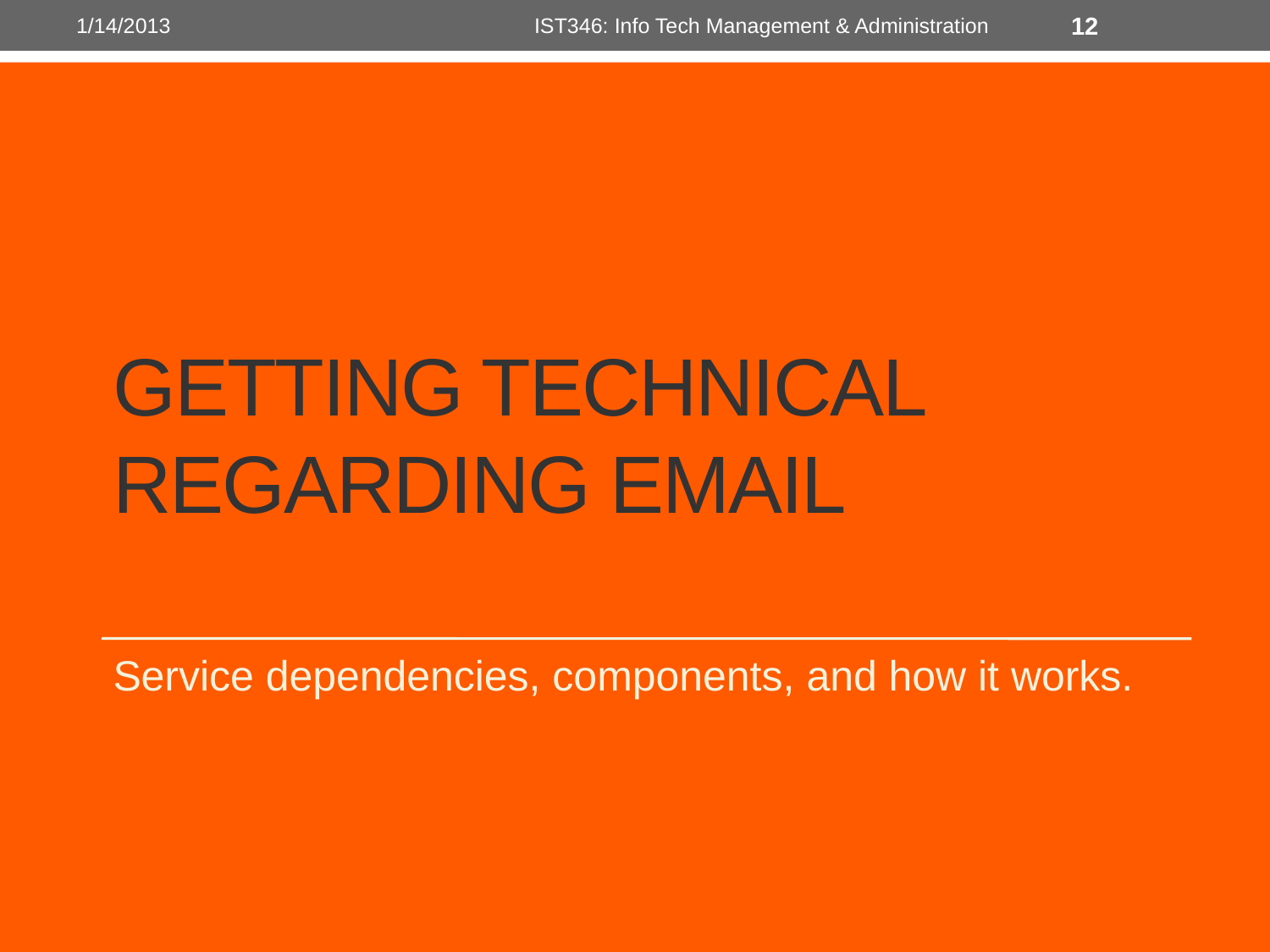

1/14/2013
IST346: Info Tech Management & Administration
12
# Getting technical regarding email
Service dependencies, components, and how it works.